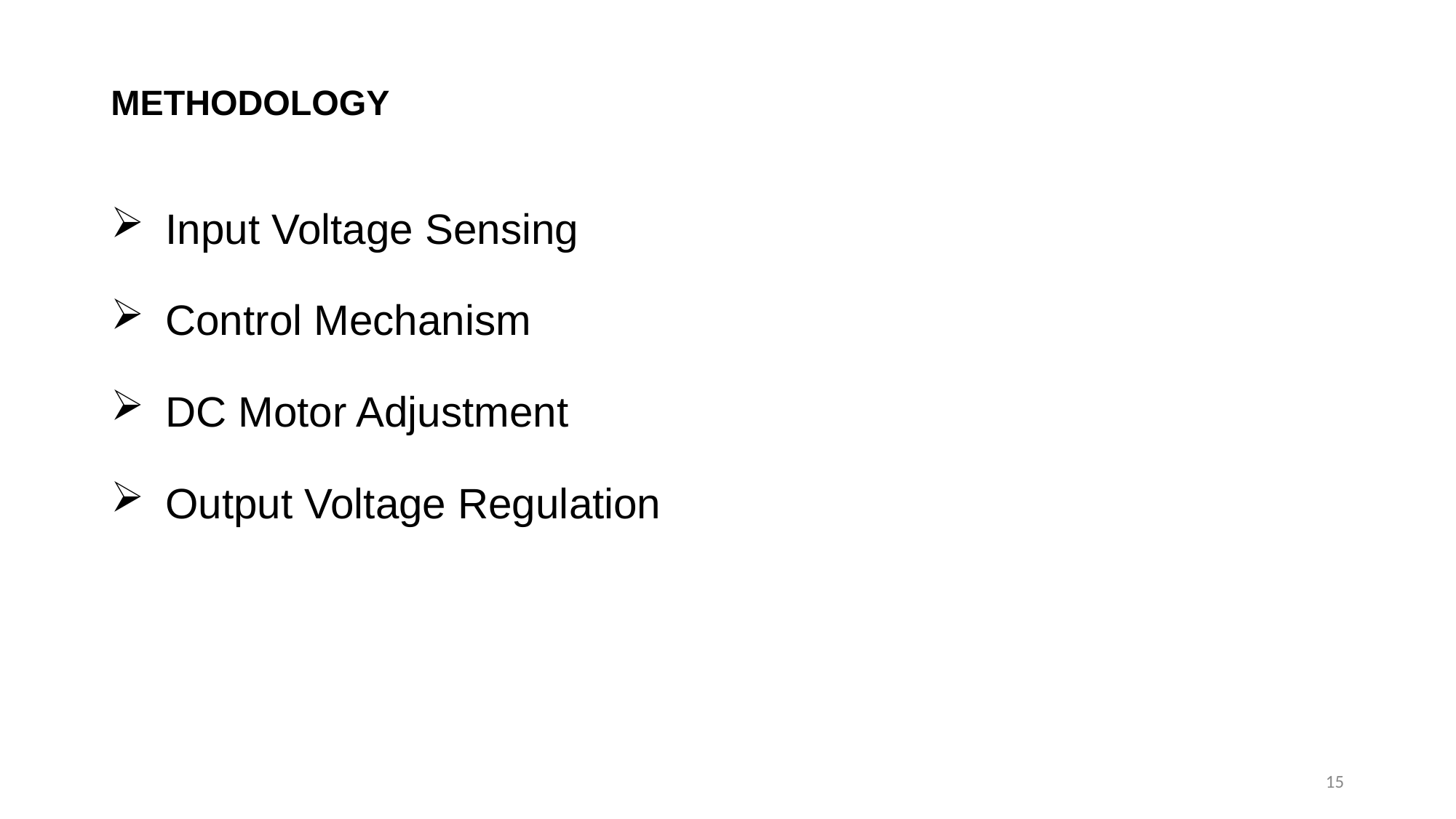

# METHODOLOGY
Input Voltage Sensing

Control Mechanism

DC Motor Adjustment

Output Voltage Regulation
15